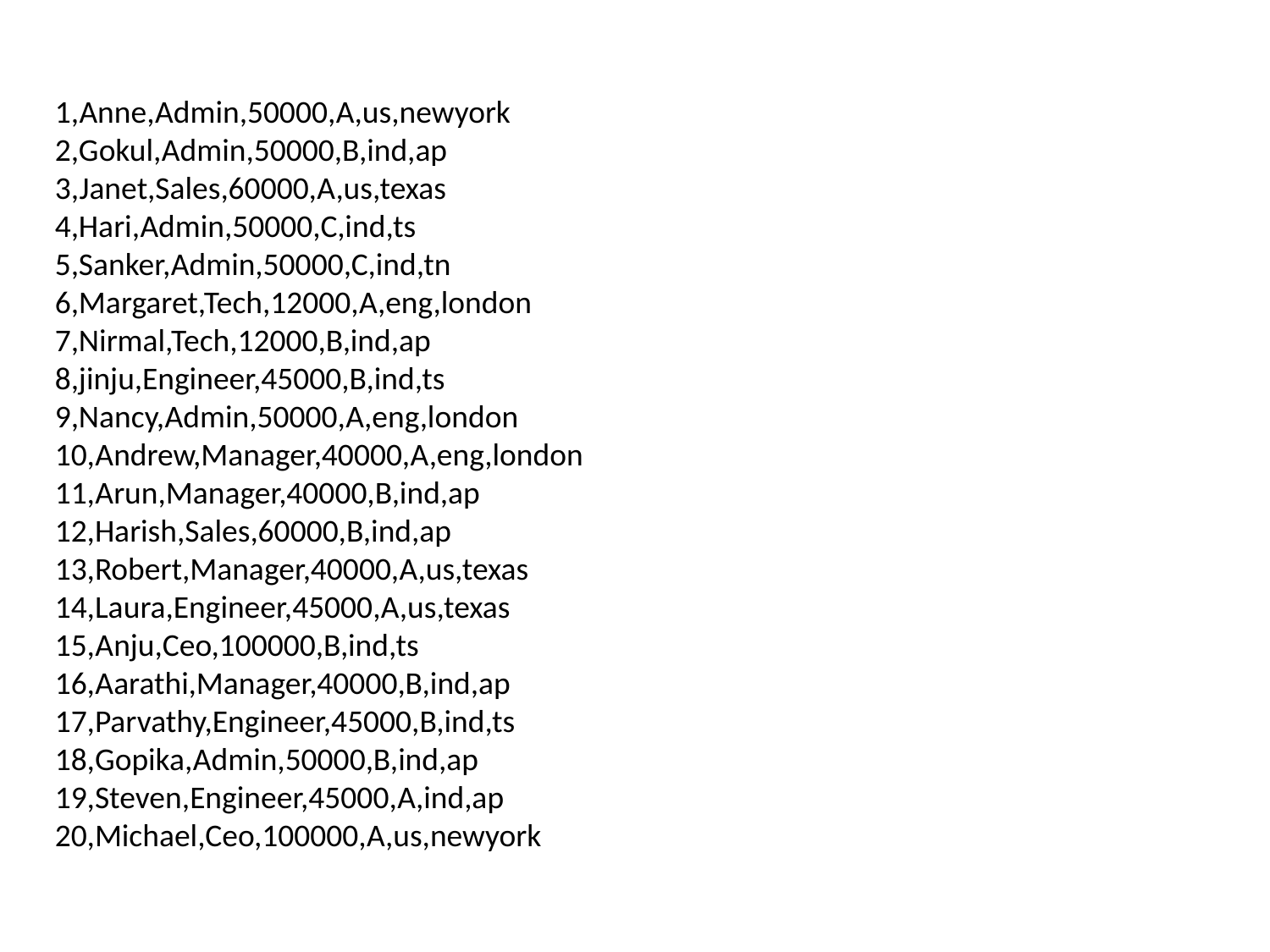

#
1,Anne,Admin,50000,A,us,newyork
2,Gokul,Admin,50000,B,ind,ap
3,Janet,Sales,60000,A,us,texas
4,Hari,Admin,50000,C,ind,ts
5,Sanker,Admin,50000,C,ind,tn
6,Margaret,Tech,12000,A,eng,london
7,Nirmal,Tech,12000,B,ind,ap
8,jinju,Engineer,45000,B,ind,ts
9,Nancy,Admin,50000,A,eng,london
10,Andrew,Manager,40000,A,eng,london
11,Arun,Manager,40000,B,ind,ap
12,Harish,Sales,60000,B,ind,ap
13,Robert,Manager,40000,A,us,texas
14,Laura,Engineer,45000,A,us,texas
15,Anju,Ceo,100000,B,ind,ts
16,Aarathi,Manager,40000,B,ind,ap
17,Parvathy,Engineer,45000,B,ind,ts
18,Gopika,Admin,50000,B,ind,ap
19,Steven,Engineer,45000,A,ind,ap
20,Michael,Ceo,100000,A,us,newyork